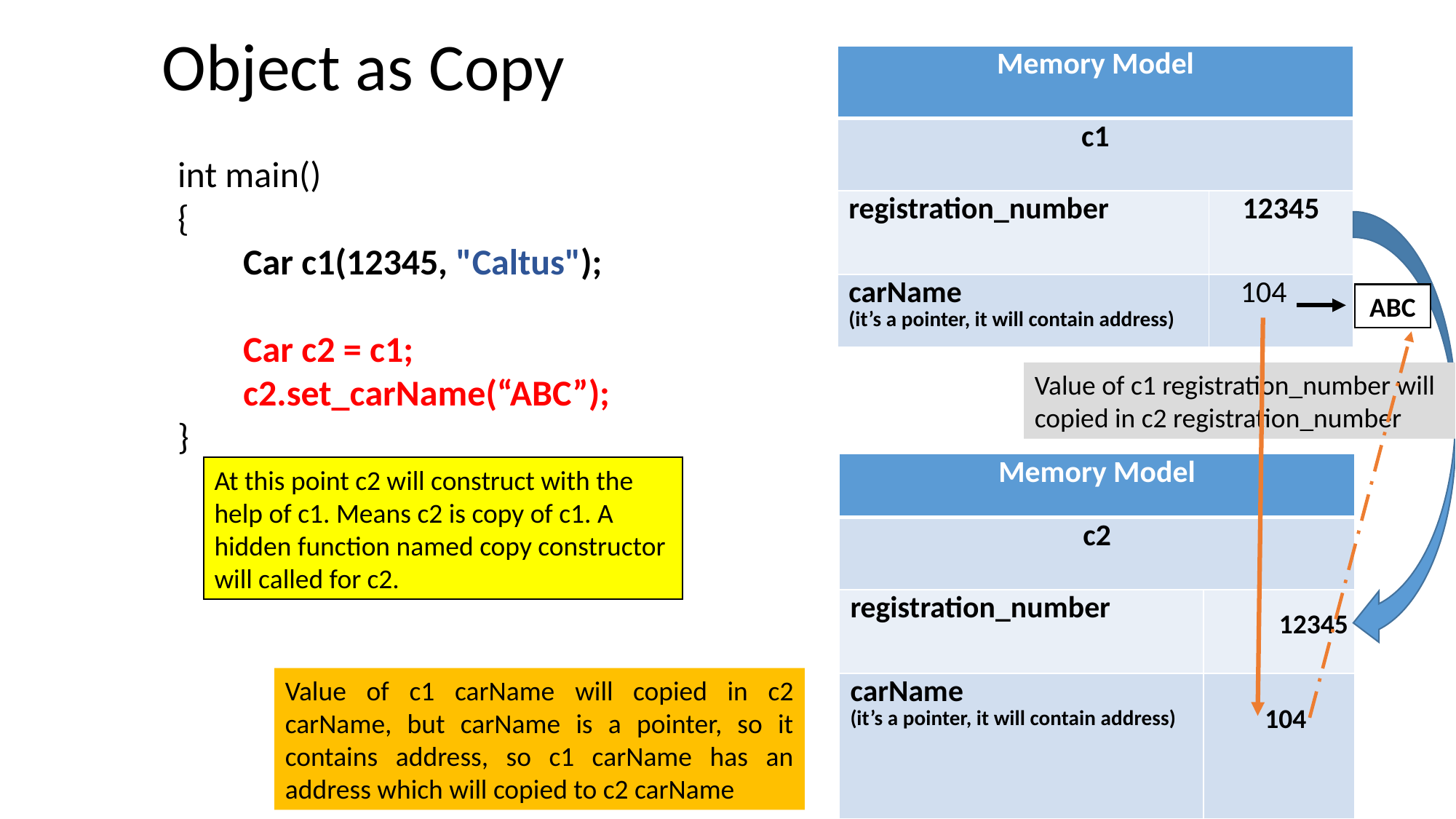

# Object as Copy
| Memory Model |  |
| --- | --- |
| c1 |  |
| registration\_number | 12345 |
| carName (it’s a pointer, it will contain address) | 104 |
int main()
{
        Car c1(12345, "Caltus");

        Car c2 = c1;
        c2.set_carName(“ABC”);
}

Caltus
ABC
Value of c1 registration_number will copied in c2 registration_number
| Memory Model |  |
| --- | --- |
| c2 |  |
| registration\_number |  |
| carName (it’s a pointer, it will contain address) |  |
At this point c2 will construct with the help of c1. Means c2 is copy of c1. A hidden function named copy constructor will called for c2.
12345
Value of c1 carName will copied in c2 carName, but carName is a pointer, so it contains address, so c1 carName has an address which will copied to c2 carName
104